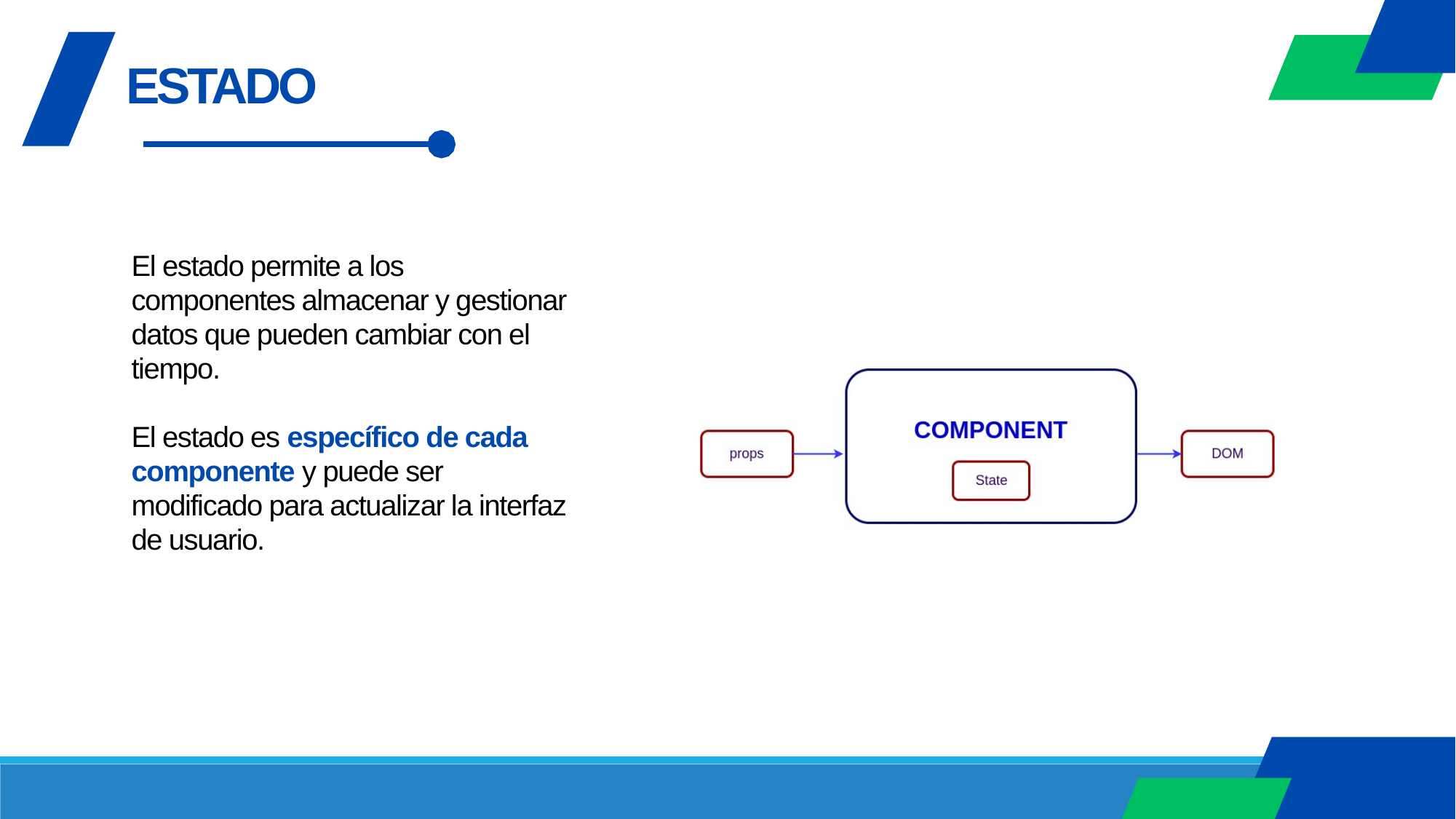

ESTADO

El estado permite a los componentes almacenar y gestionar datos que pueden cambiar con el tiempo.

El estado es específico de cada componente y puede ser modificado para actualizar la interfaz de usuario.